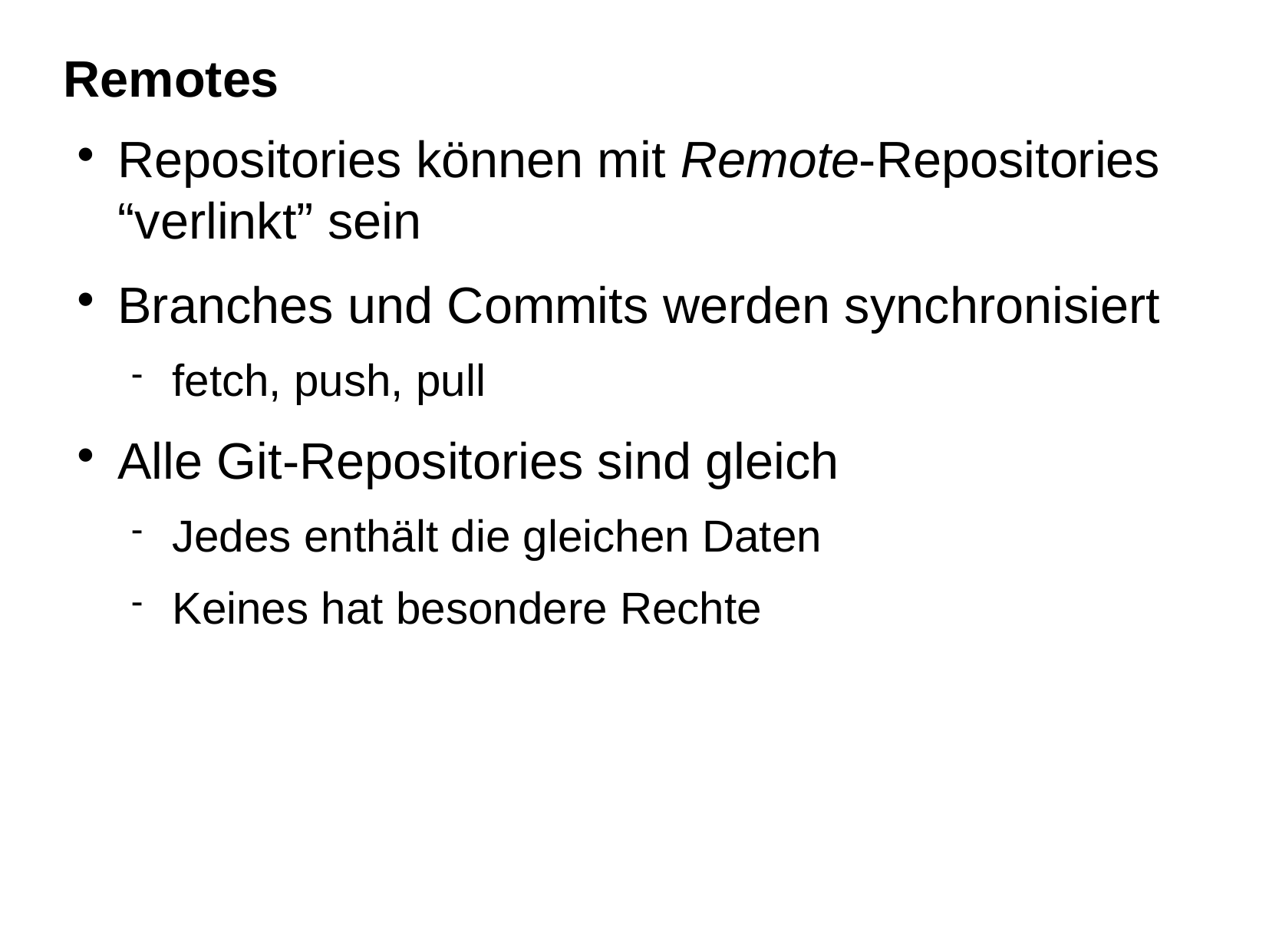

Remotes
Repositories können mit Remote-Repositories “verlinkt” sein
Branches und Commits werden synchronisiert
fetch, push, pull
Alle Git-Repositories sind gleich
Jedes enthält die gleichen Daten
Keines hat besondere Rechte